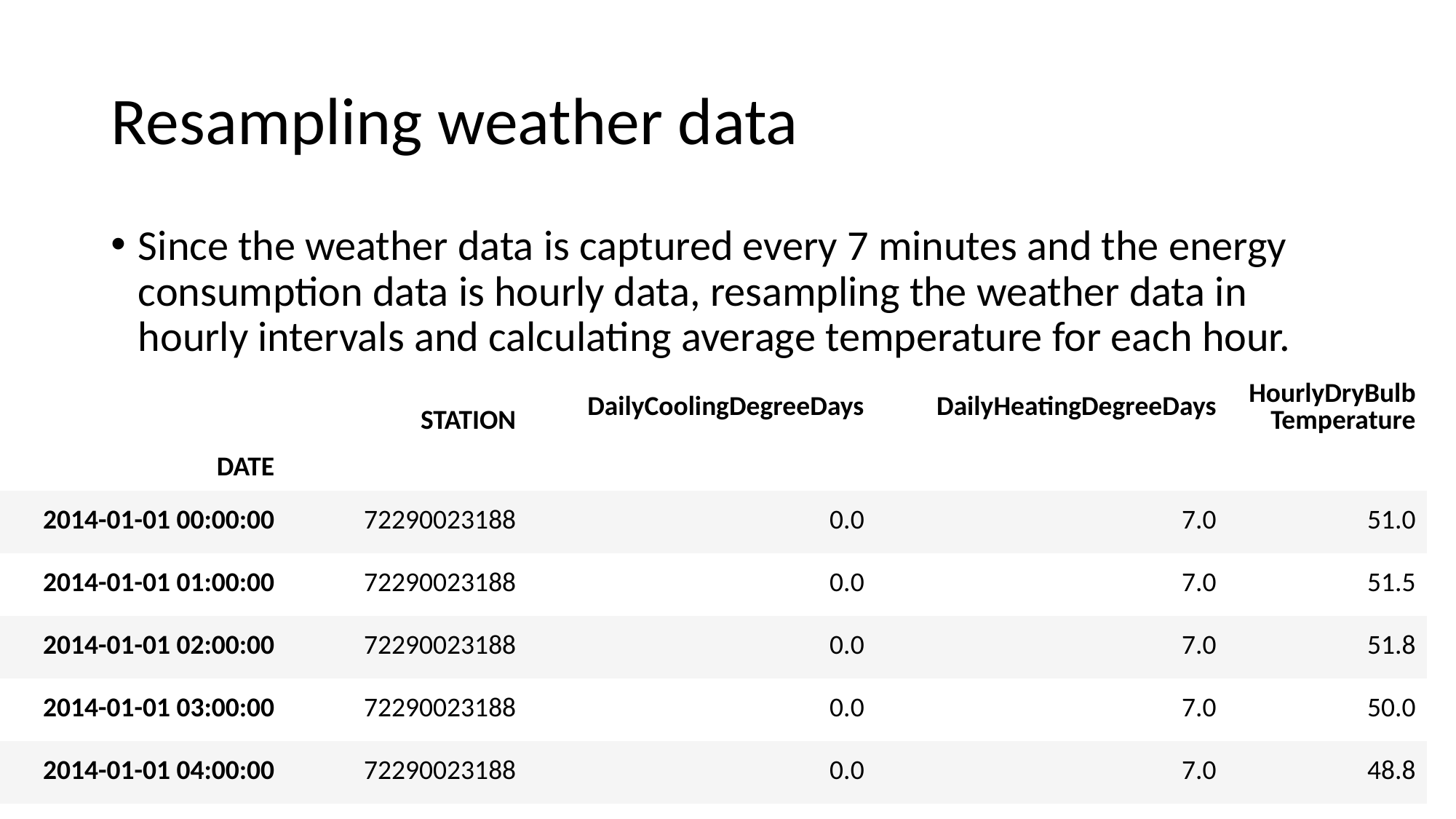

# Resampling weather data
Since the weather data is captured every 7 minutes and the energy consumption data is hourly data, resampling the weather data in hourly intervals and calculating average temperature for each hour.

|  | STATION | DailyCoolingDegreeDays | DailyHeatingDegreeDays | HourlyDryBulbTemperature |
| --- | --- | --- | --- | --- |
| DATE |  |  |  |  |
| 2014-01-01 00:00:00 | 72290023188 | 0.0 | 7.0 | 51.0 |
| 2014-01-01 01:00:00 | 72290023188 | 0.0 | 7.0 | 51.5 |
| 2014-01-01 02:00:00 | 72290023188 | 0.0 | 7.0 | 51.8 |
| 2014-01-01 03:00:00 | 72290023188 | 0.0 | 7.0 | 50.0 |
| 2014-01-01 04:00:00 | 72290023188 | 0.0 | 7.0 | 48.8 |